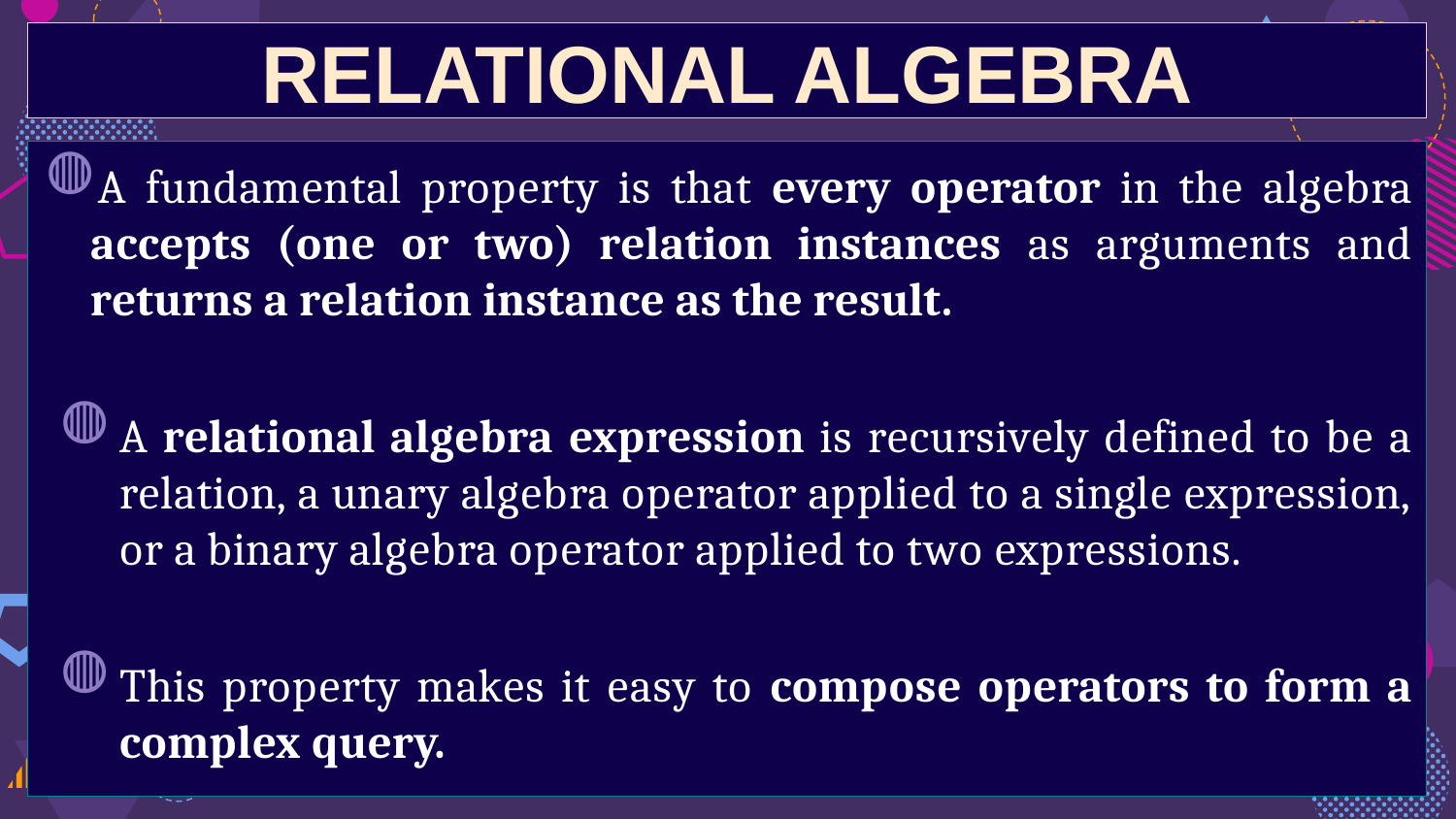

RELATIONAL ALGEBRA
A fundamental property is that every operator in the algebra accepts (one or two) relation instances as arguments and returns a relation instance as the result.

A relational algebra expression is recursively defined to be a relation, a unary algebra operator applied to a single expression, or a binary algebra operator applied to two expressions.

This property makes it easy to compose operators to form a complex query.